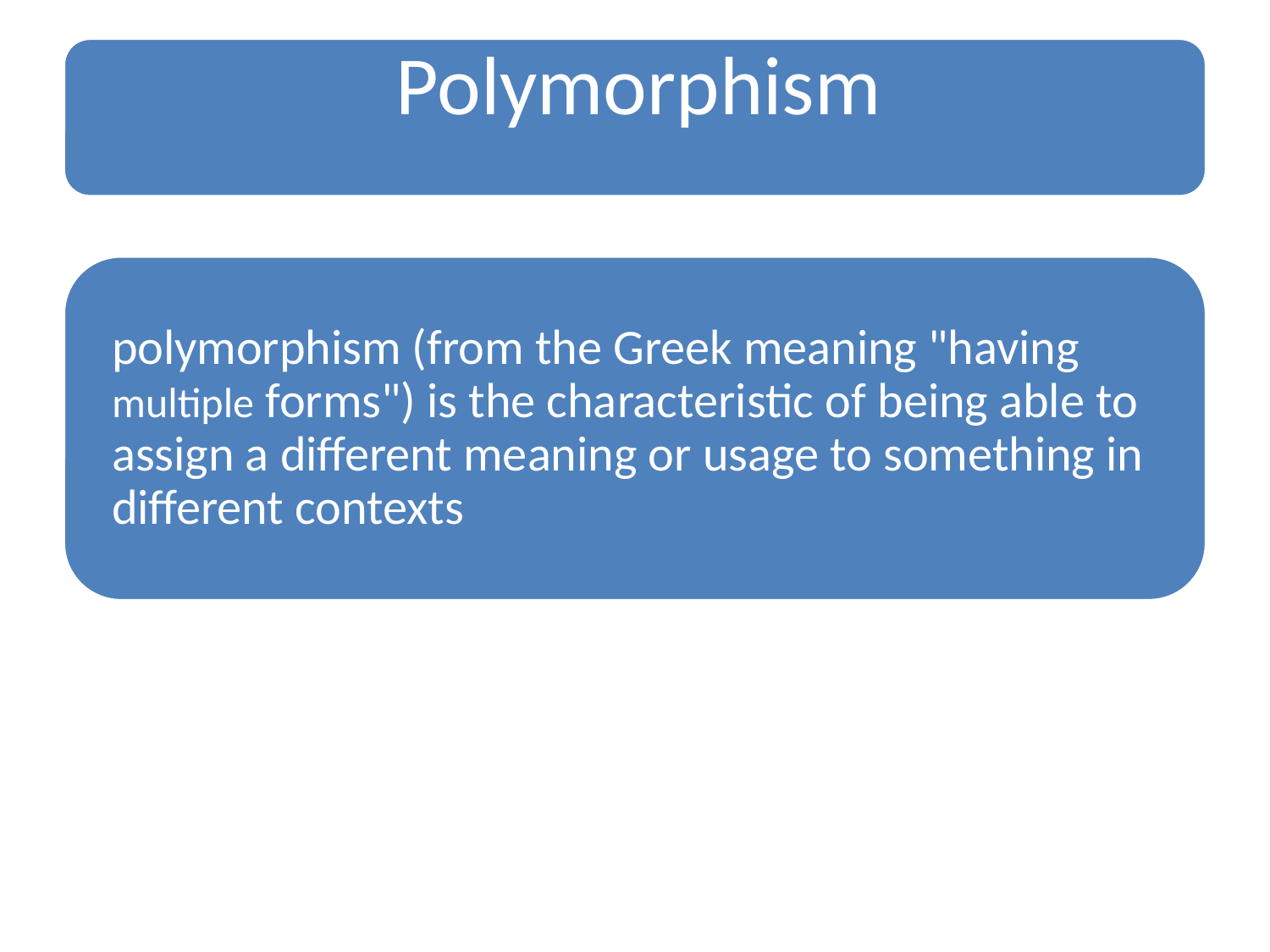

Polymorphism
polymorphism (from the Greek meaning "having multiple forms") is the characteristic of being able to assign a different meaning or usage to something in different contexts